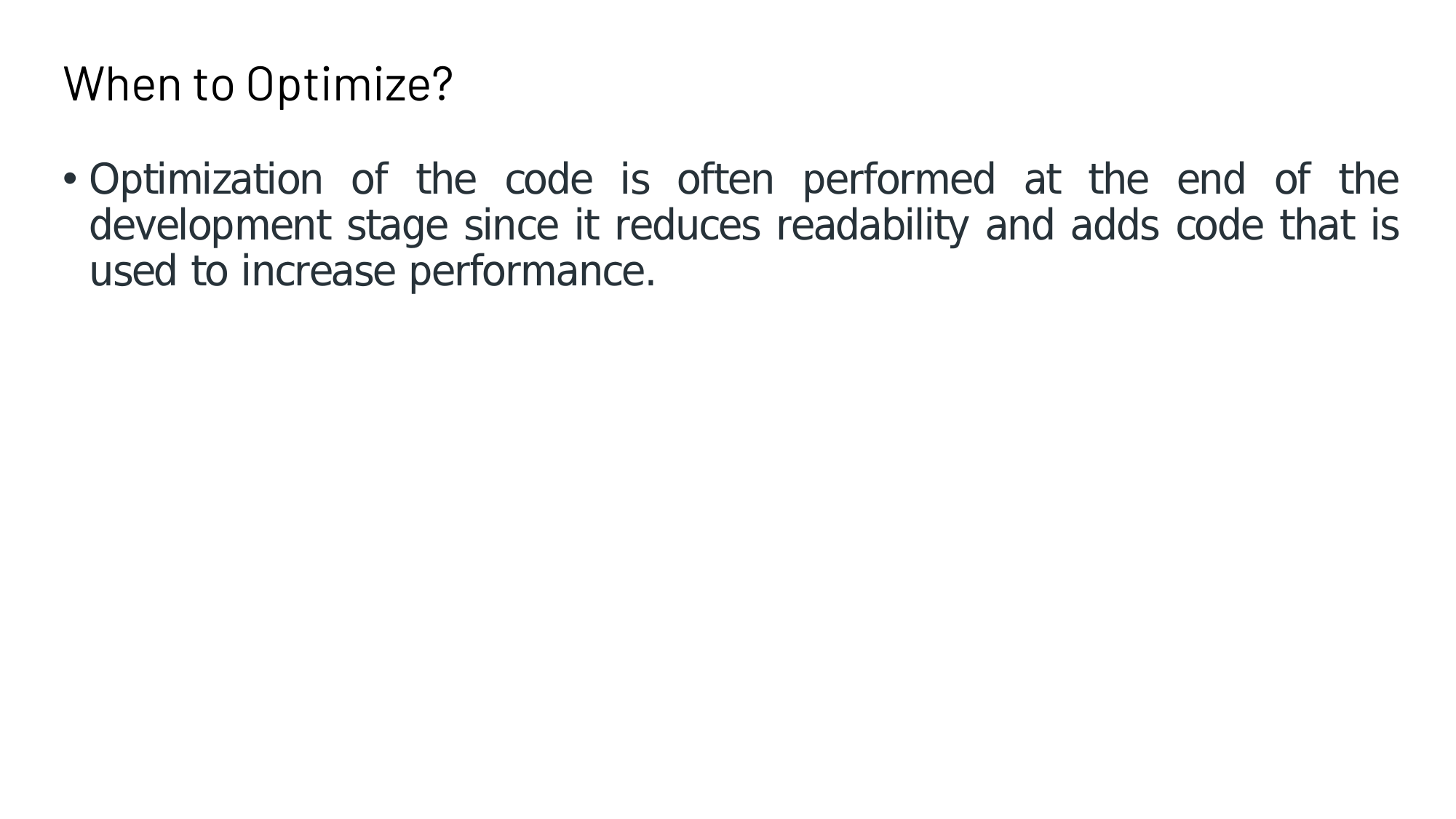

# When to Optimize?
Optimization of the code is often performed at the end of the development stage since it reduces readability and adds code that is used to increase performance.